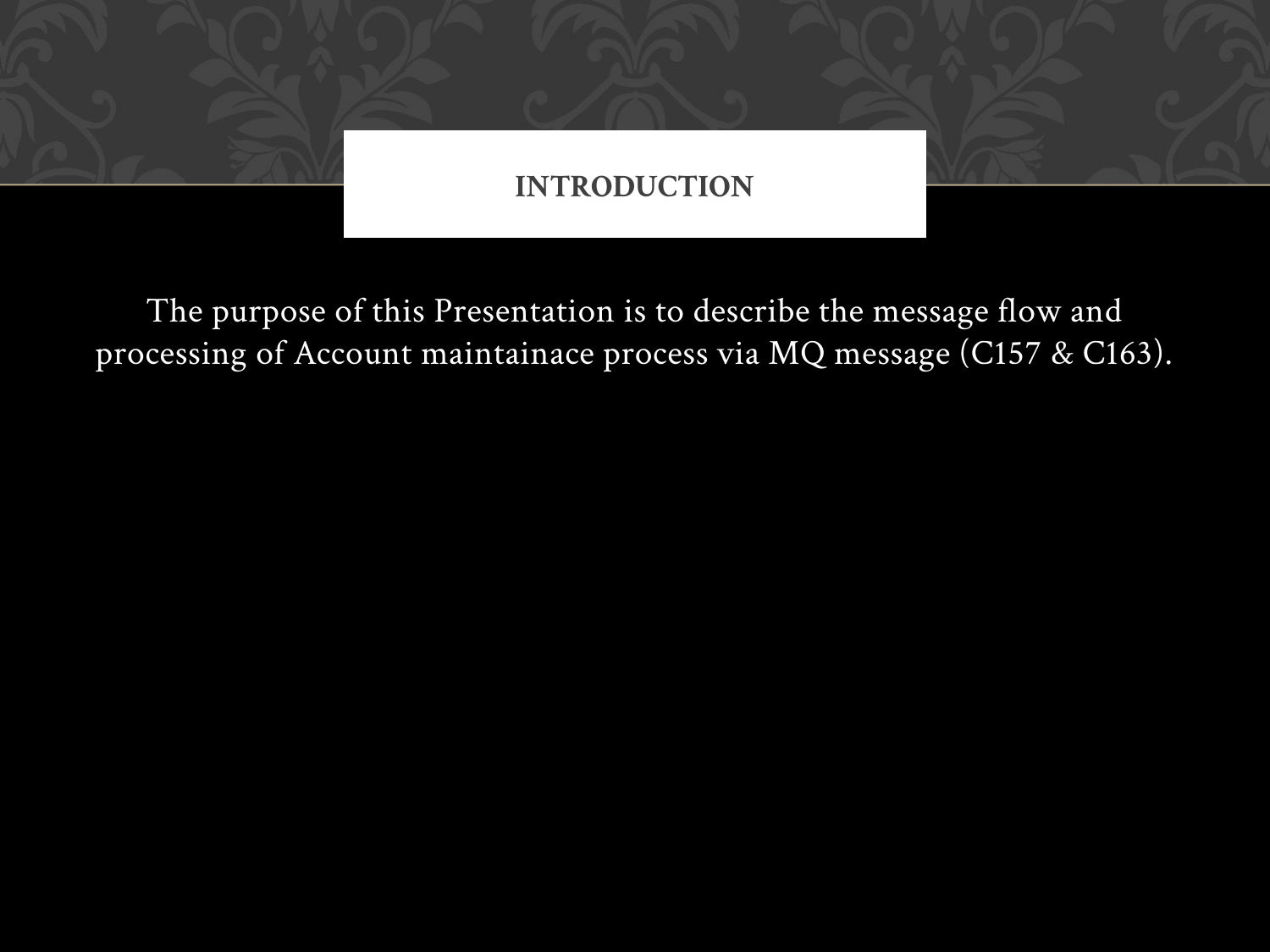

# Introduction
The purpose of this Presentation is to describe the message flow and processing of Account maintainace process via MQ message (C157 & C163).